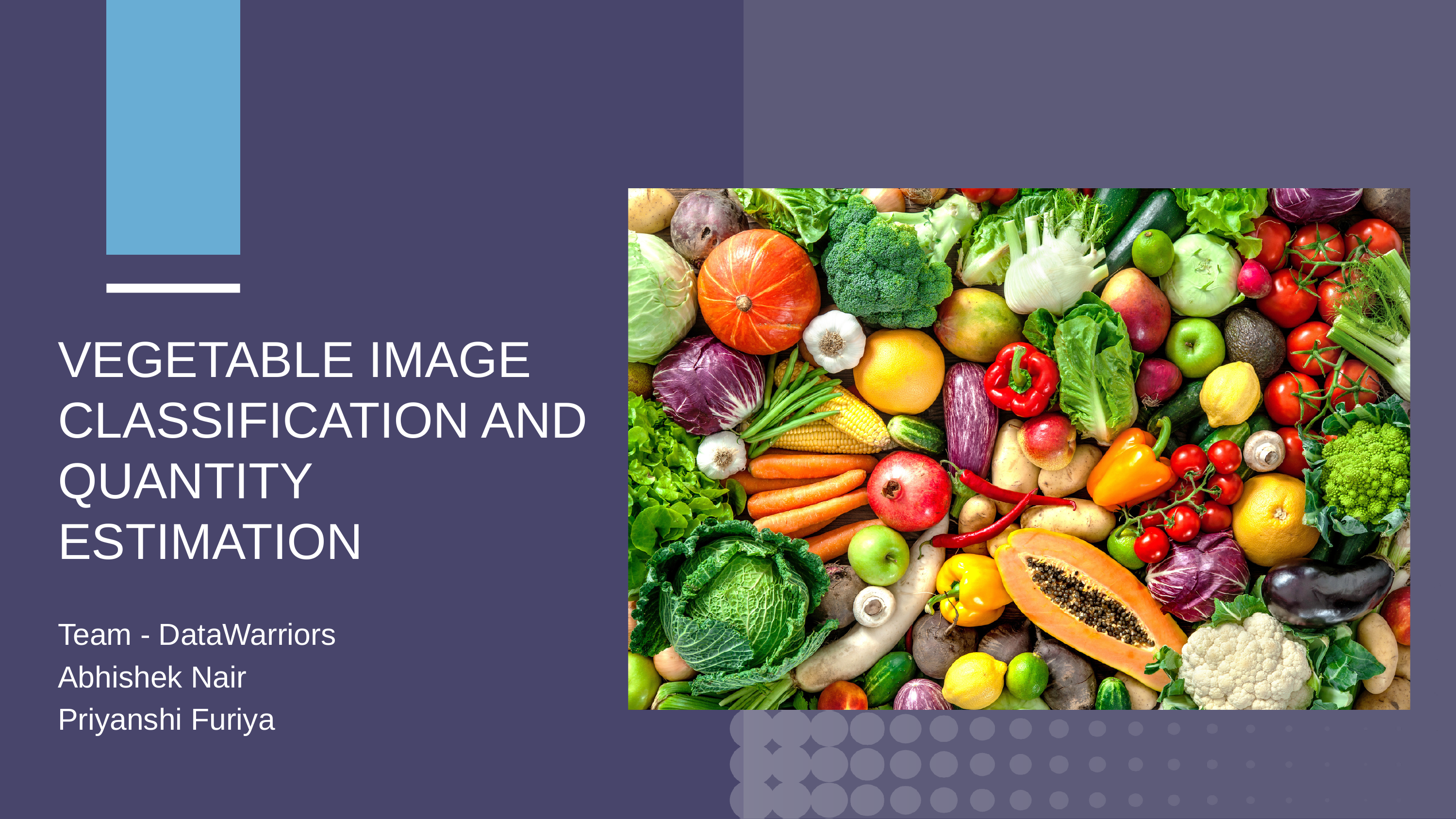

VEGETABLE IMAGE CLASSIFICATION AND QUANTITY ESTIMATION

Team - DataWarriors
Abhishek Nair
Priyanshi Furiya